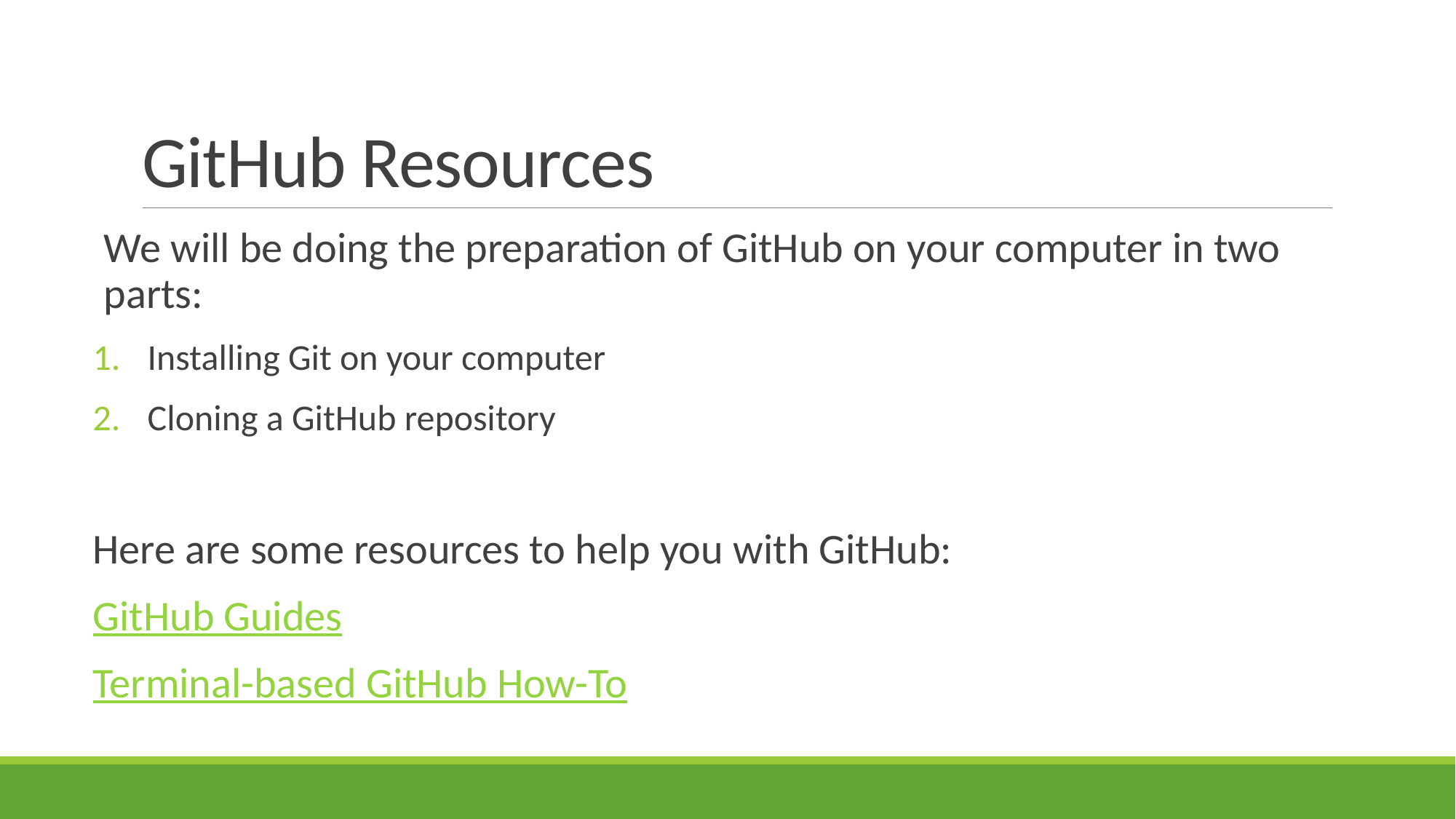

# GitHub Resources
We will be doing the preparation of GitHub on your computer in two parts:
Installing Git on your computer
Cloning a GitHub repository

Here are some resources to help you with GitHub:
GitHub Guides
Terminal-based GitHub How-To